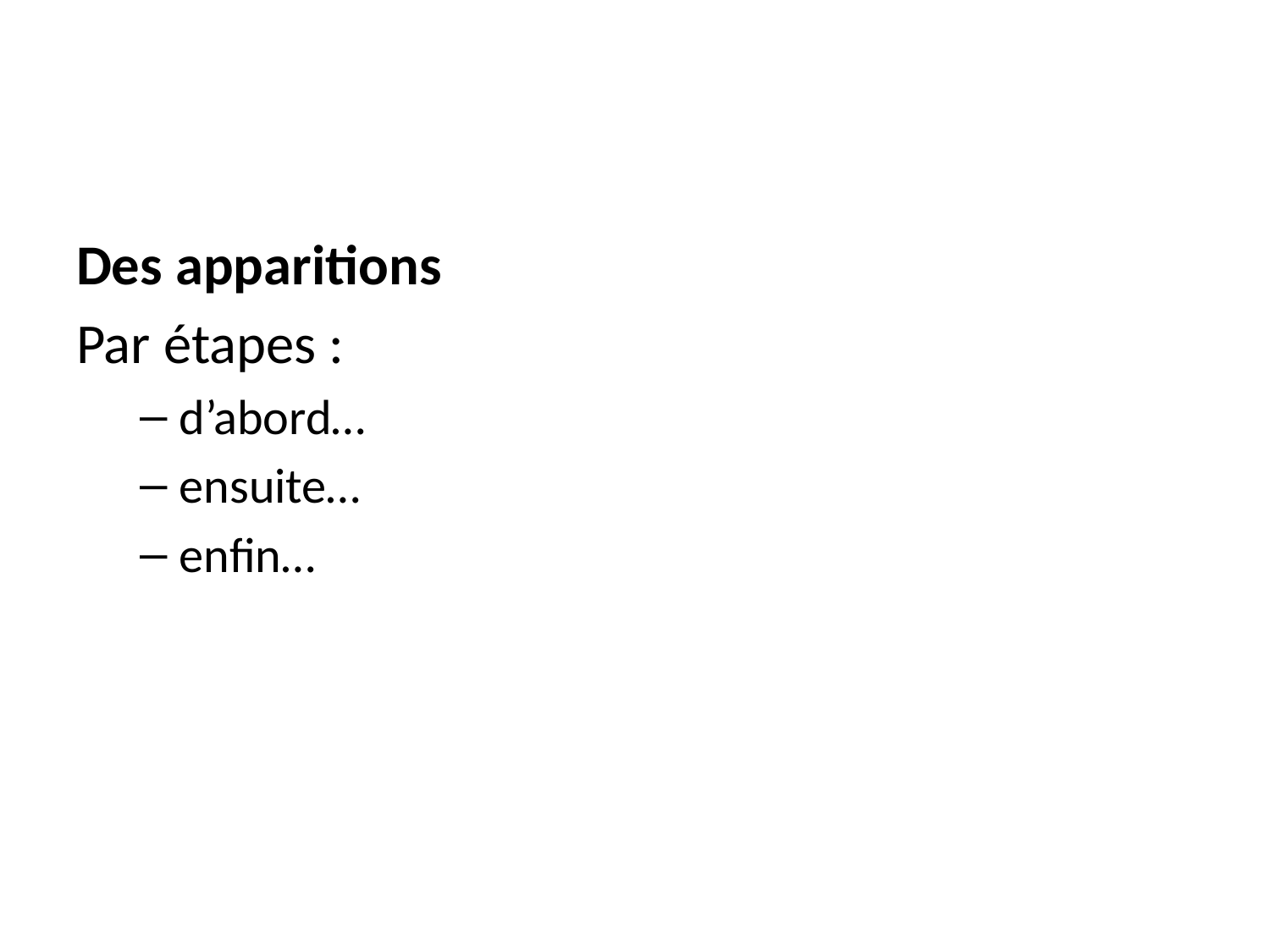

Des apparitions
Par étapes :
d’abord…
ensuite…
enfin…